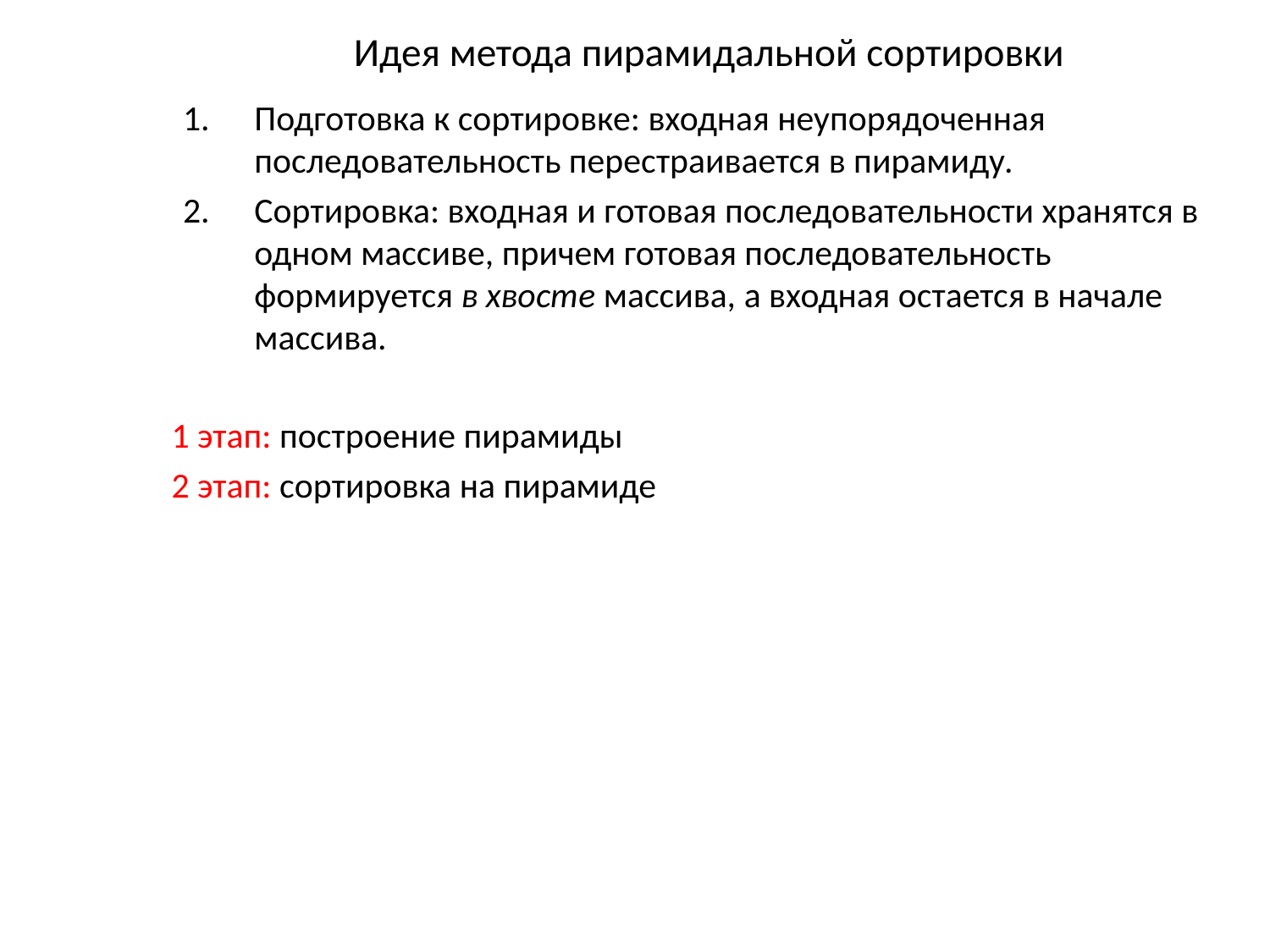

# Идея метода пирамидальной сортировки
Подготовка к сортировке: входная неупорядоченная последовательность перестраивается в пирамиду.
Сортировка: входная и готовая последовательности хранятся в одном массиве, причем готовая последовательность формируется в хвосте массива, а входная остается в начале массива.

1 этап: построение пирамиды
2 этап: сортировка на пирамиде